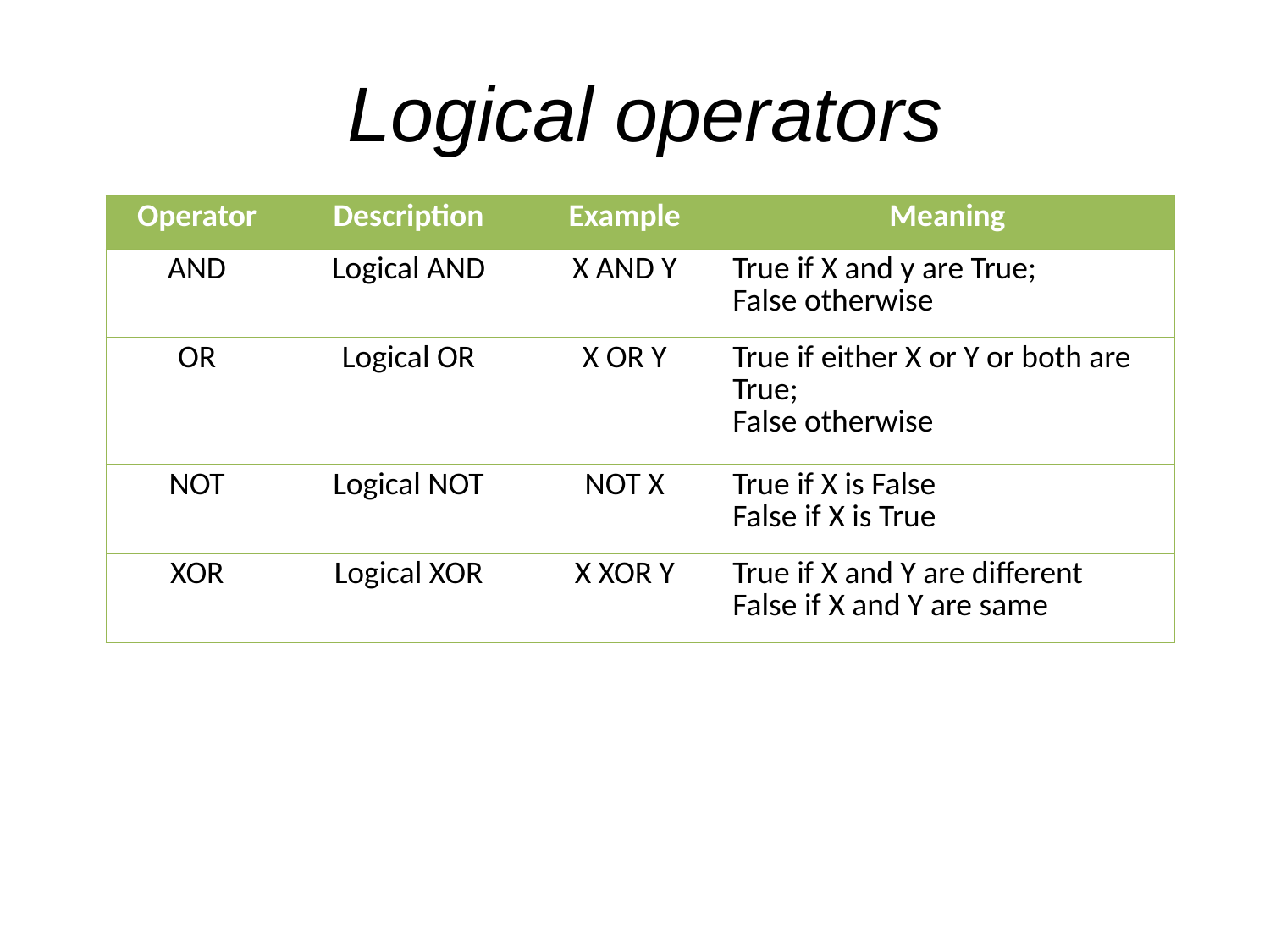

# Logical operators
| Operator | Description | Example | Meaning |
| --- | --- | --- | --- |
| AND | Logical AND | X AND Y | True if X and y are True; False otherwise |
| OR | Logical OR | X OR Y | True if either X or Y or both are True; False otherwise |
| NOT | Logical NOT | NOT X | True if X is False False if X is True |
| XOR | Logical XOR | X XOR Y | True if X and Y are different False if X and Y are same |